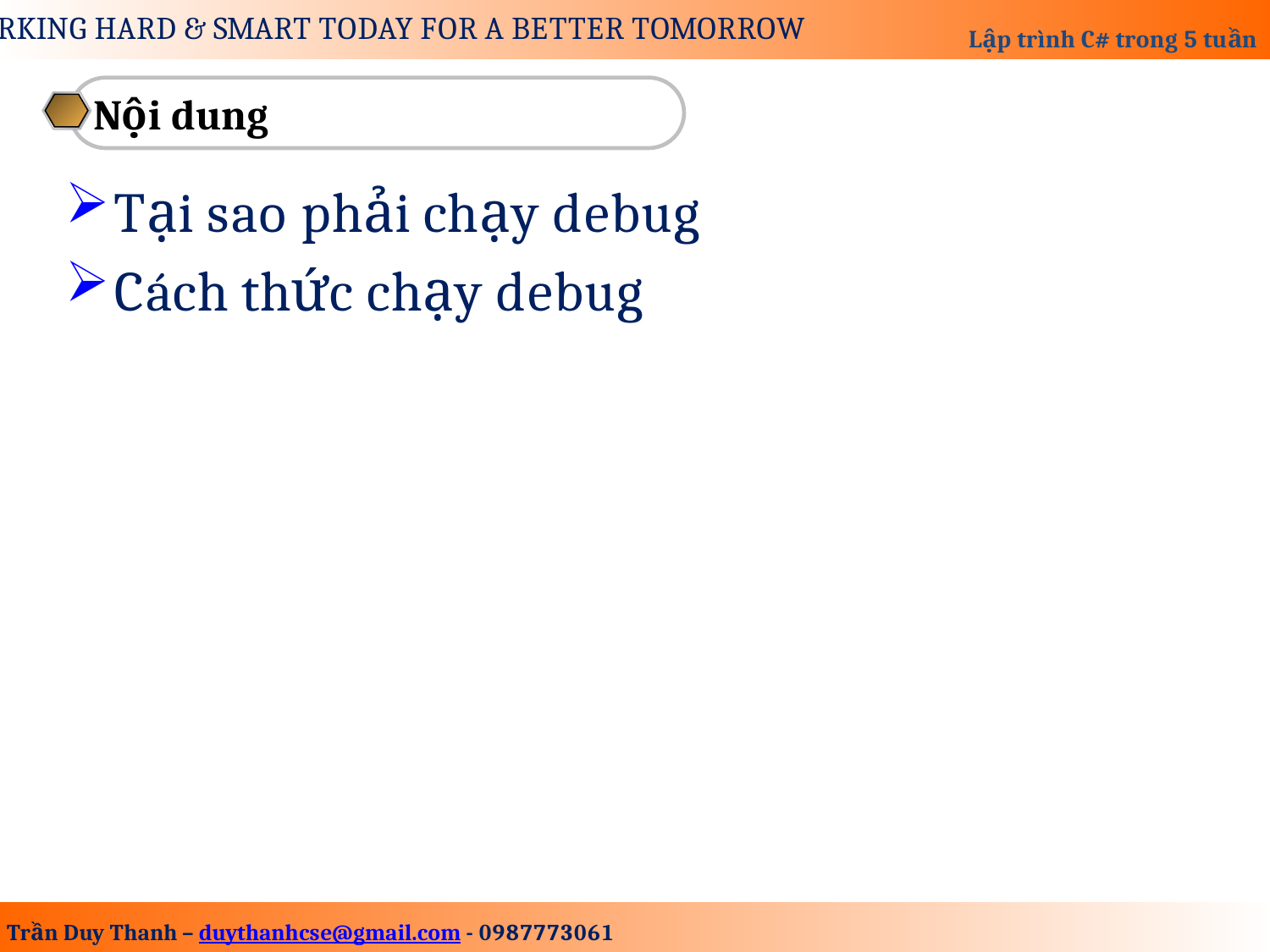

Nội dung

Tại sao phải chạy debug
Cách thức chạy debug